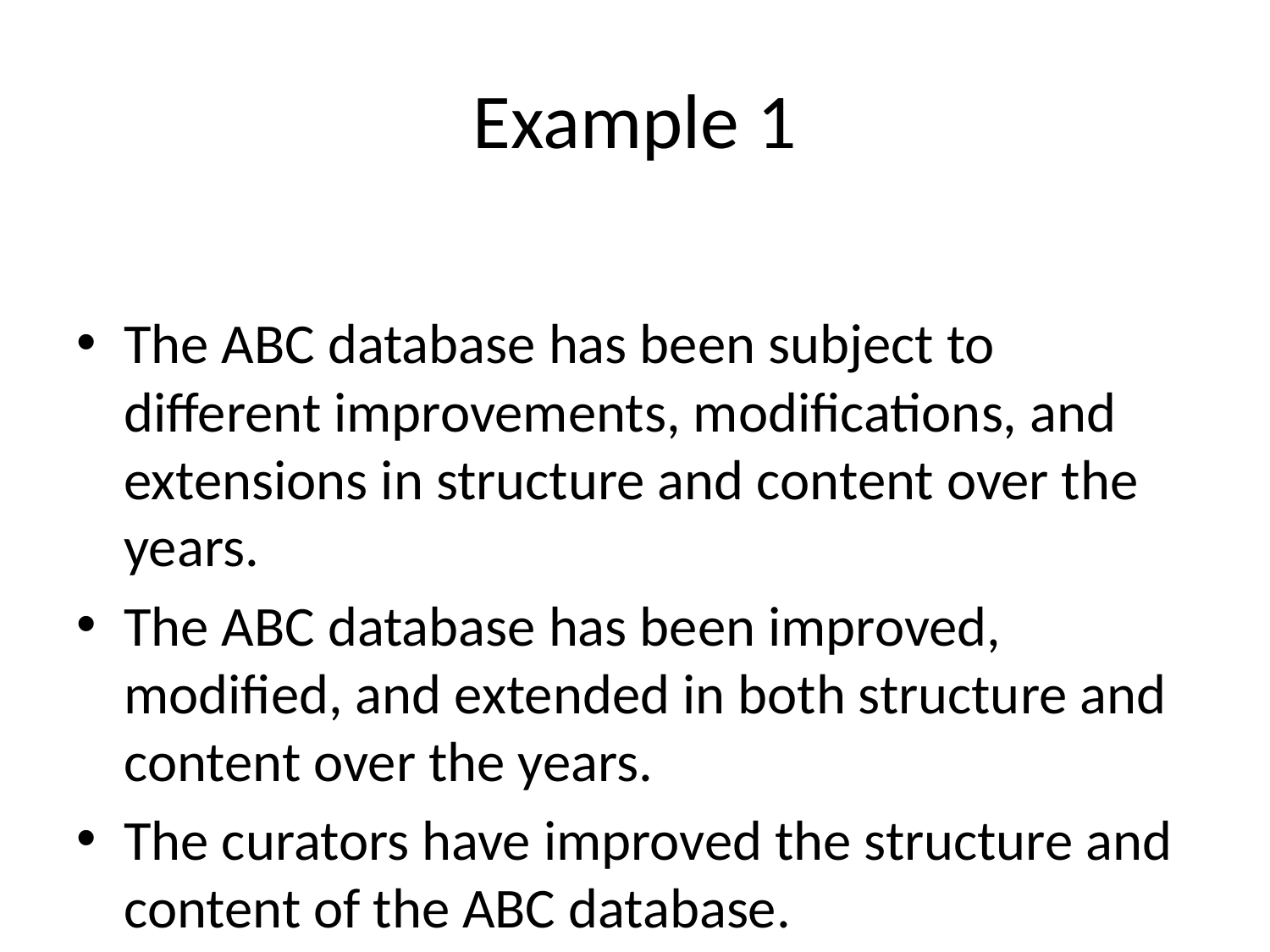

# Example 1

The ABC database has been subject to different improvements, modifications, and extensions in structure and content over the years.
The ABC database has been improved, modified, and extended in both structure and content over the years.
The curators have improved the structure and content of the ABC database.